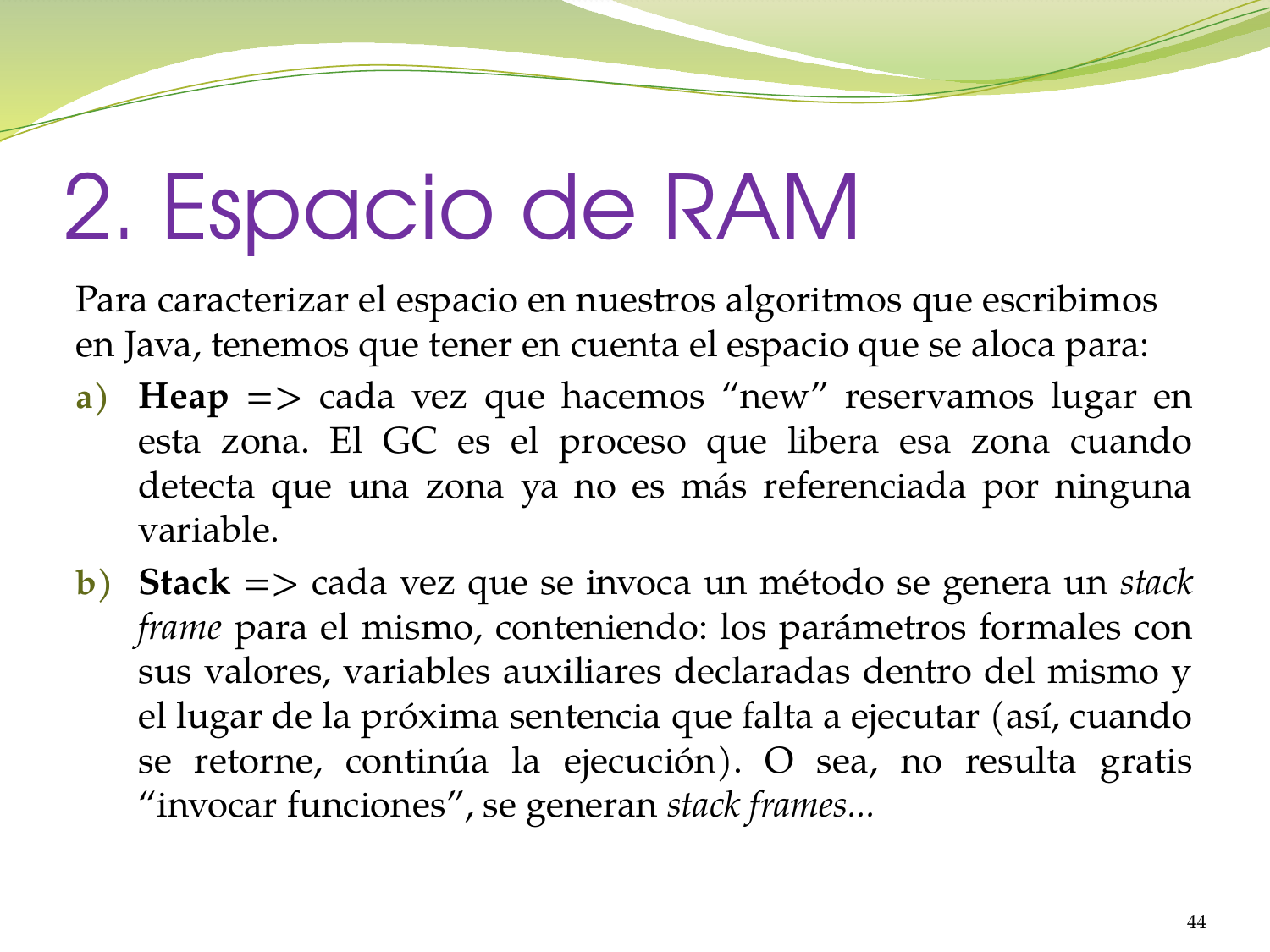

# 2. Espacio de RAM
Para caracterizar el espacio en nuestros algoritmos que escribimos en Java, tenemos que tener en cuenta el espacio que se aloca para:
Heap => cada vez que hacemos “new” reservamos lugar en esta zona. El GC es el proceso que libera esa zona cuando detecta que una zona ya no es más referenciada por ninguna variable.
Stack => cada vez que se invoca un método se genera un stack frame para el mismo, conteniendo: los parámetros formales con sus valores, variables auxiliares declaradas dentro del mismo y el lugar de la próxima sentencia que falta a ejecutar (así, cuando se retorne, continúa la ejecución). O sea, no resulta gratis “invocar funciones”, se generan stack frames...

44